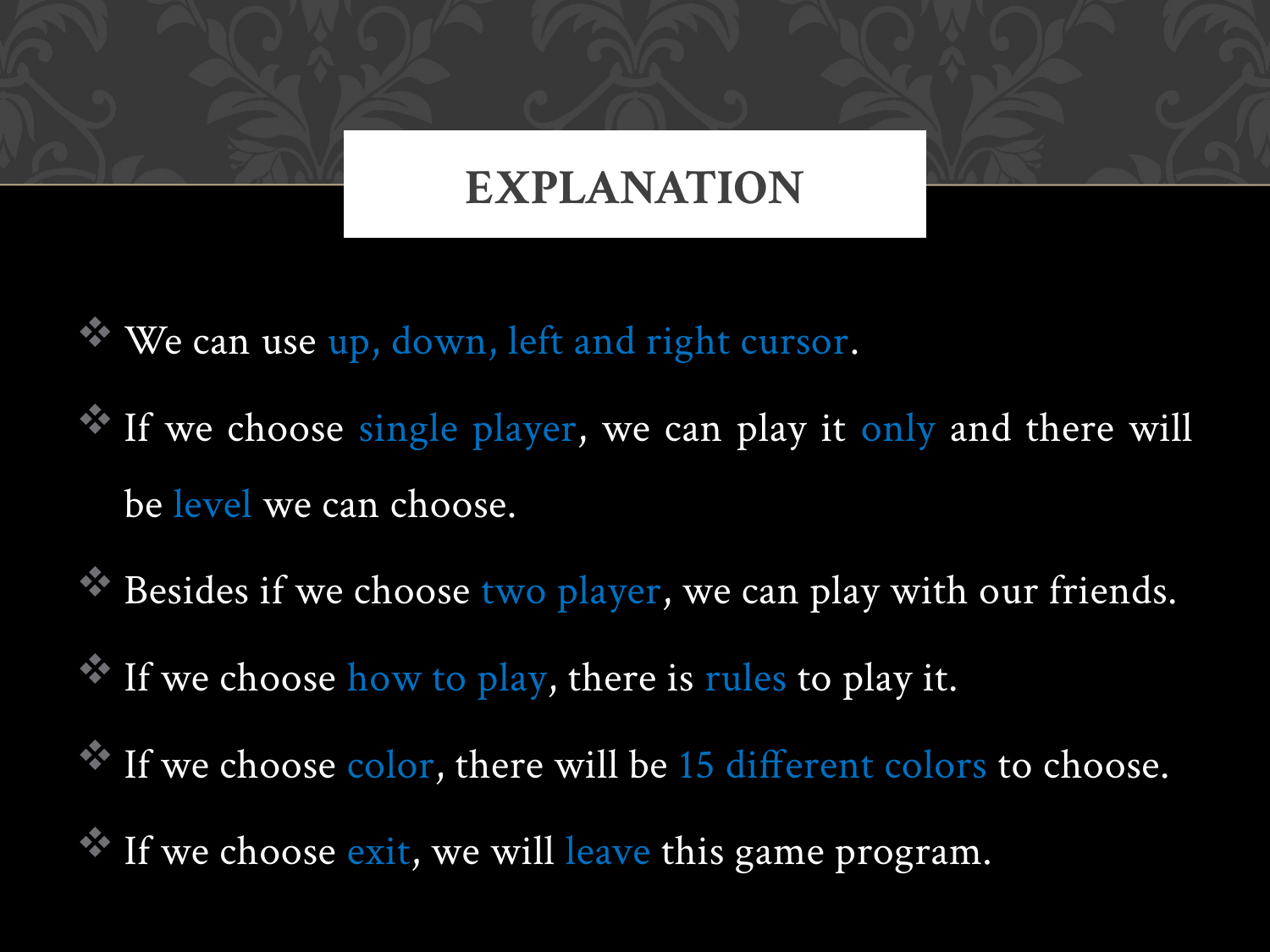

# Explanation
We can use up, down, left and right cursor.
If we choose single player, we can play it only and there will be level we can choose.
Besides if we choose two player, we can play with our friends.
If we choose how to play, there is rules to play it.
If we choose color, there will be 15 different colors to choose.
If we choose exit, we will leave this game program.